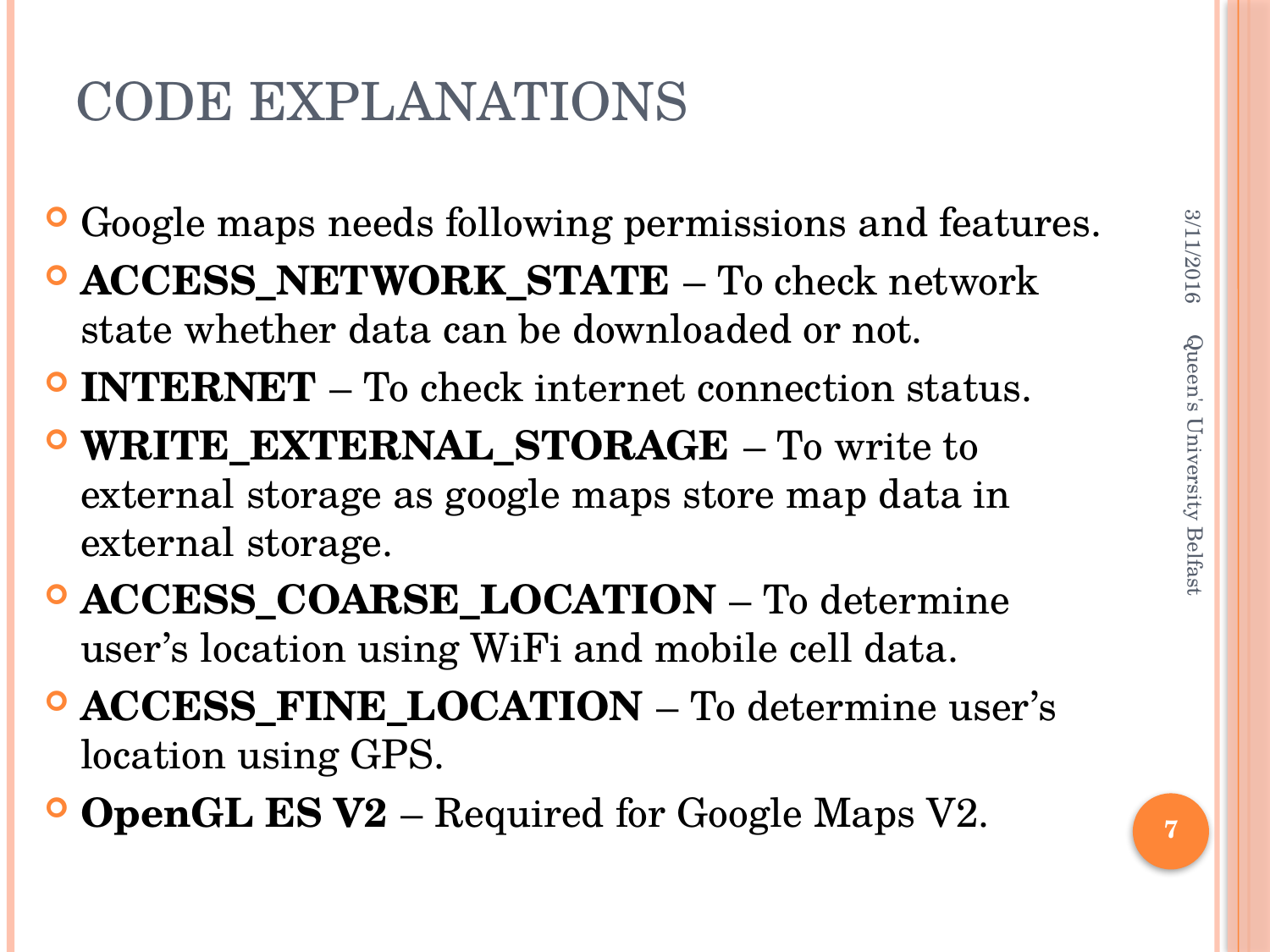

# Code explanations
3/11/2016
Google maps needs following permissions and features.
ACCESS_NETWORK_STATE – To check network state whether data can be downloaded or not.
INTERNET – To check internet connection status.
WRITE_EXTERNAL_STORAGE – To write to external storage as google maps store map data in external storage.
ACCESS_COARSE_LOCATION – To determine user’s location using WiFi and mobile cell data.
ACCESS_FINE_LOCATION – To determine user’s location using GPS.
OpenGL ES V2 – Required for Google Maps V2.
Queen's University Belfast
7